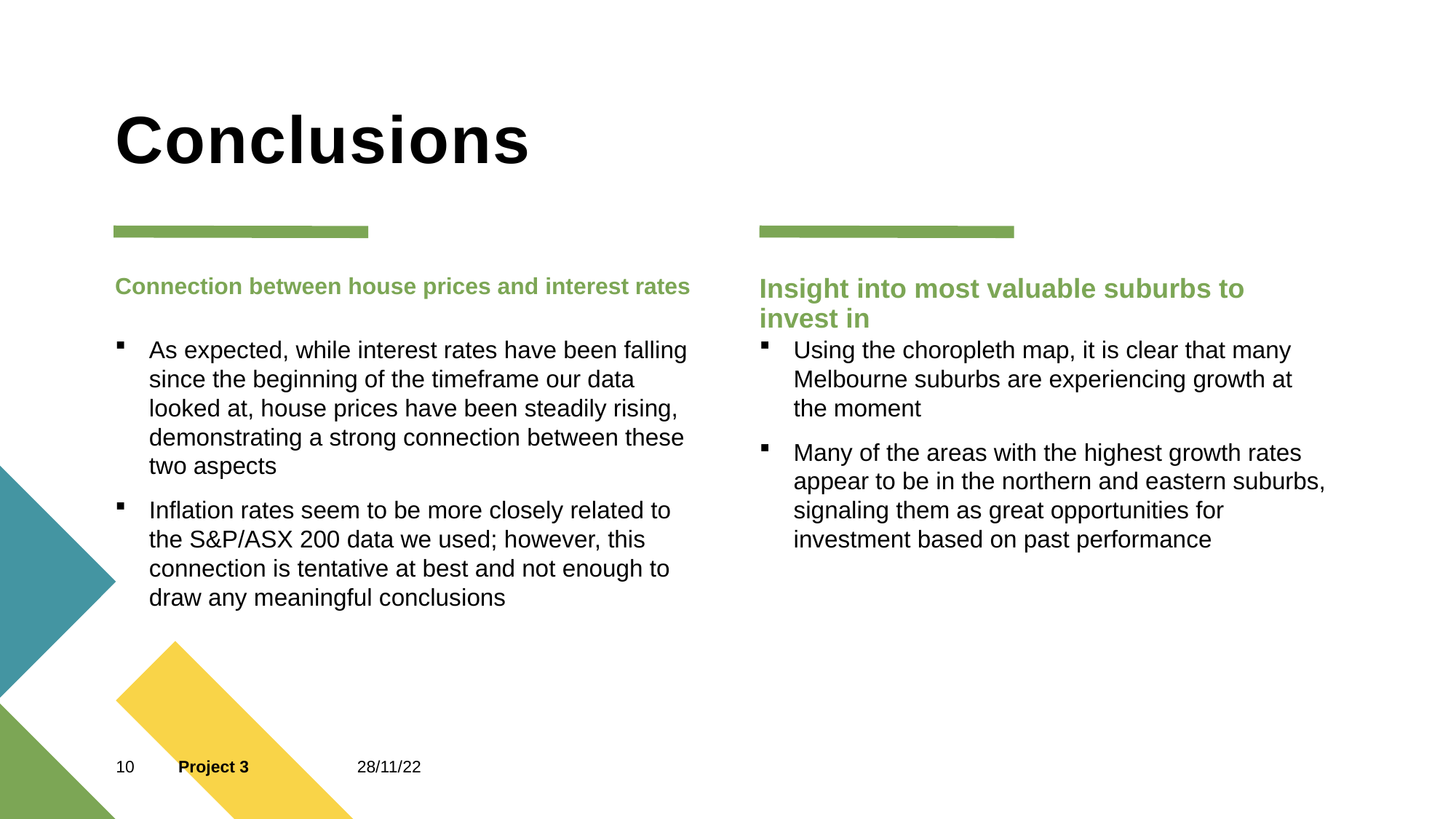

# Conclusions
Connection between house prices and interest rates
Insight into most valuable suburbs to invest in
As expected, while interest rates have been falling since the beginning of the timeframe our data looked at, house prices have been steadily rising, demonstrating a strong connection between these two aspects
Inflation rates seem to be more closely related to the S&P/ASX 200 data we used; however, this connection is tentative at best and not enough to draw any meaningful conclusions

Using the choropleth map, it is clear that many Melbourne suburbs are experiencing growth at the moment
Many of the areas with the highest growth rates appear to be in the northern and eastern suburbs, signaling them as great opportunities for investment based on past performance

10
Project 3
28/11/22